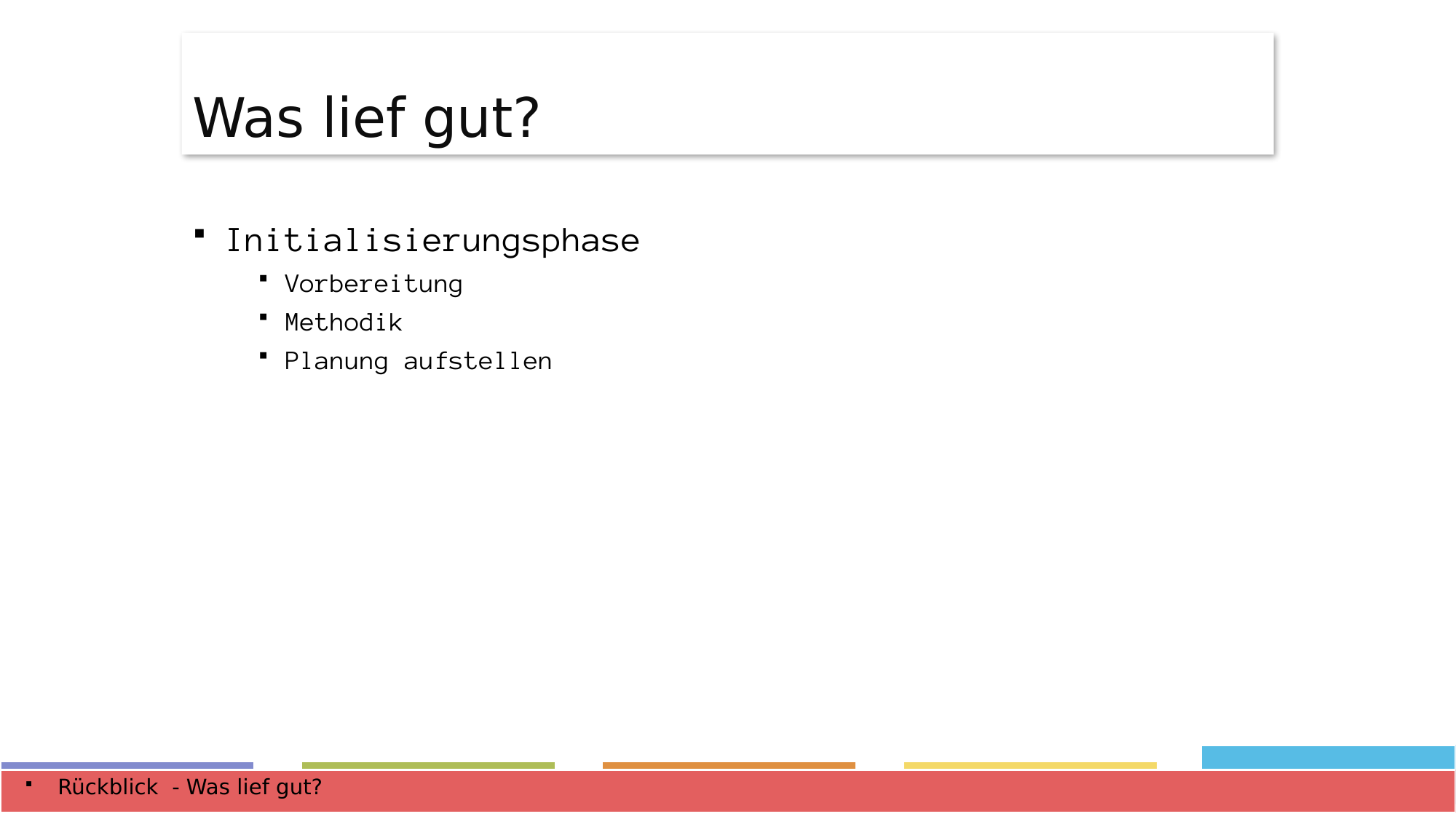

# Was lief gut?
Initialisierungsphase
Vorbereitung
Methodik
Planung aufstellen

Was lief schlecht?
Zeit verloren mit DB Modell
Rückblick  - Was lief gut?